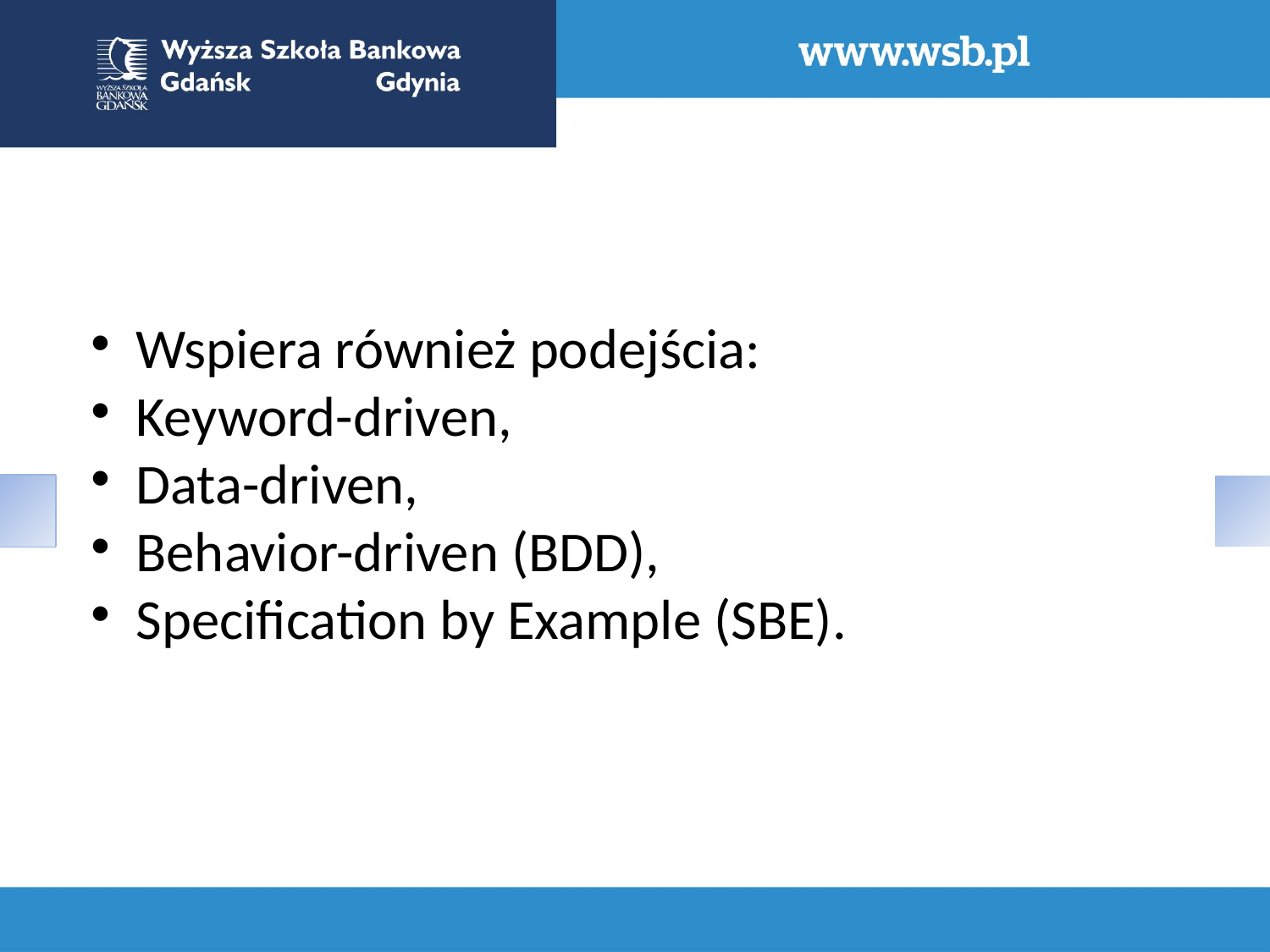

Wspiera również podejścia:
Keyword-driven,
Data-driven,
Behavior-driven (BDD),
Specification by Example (SBE).